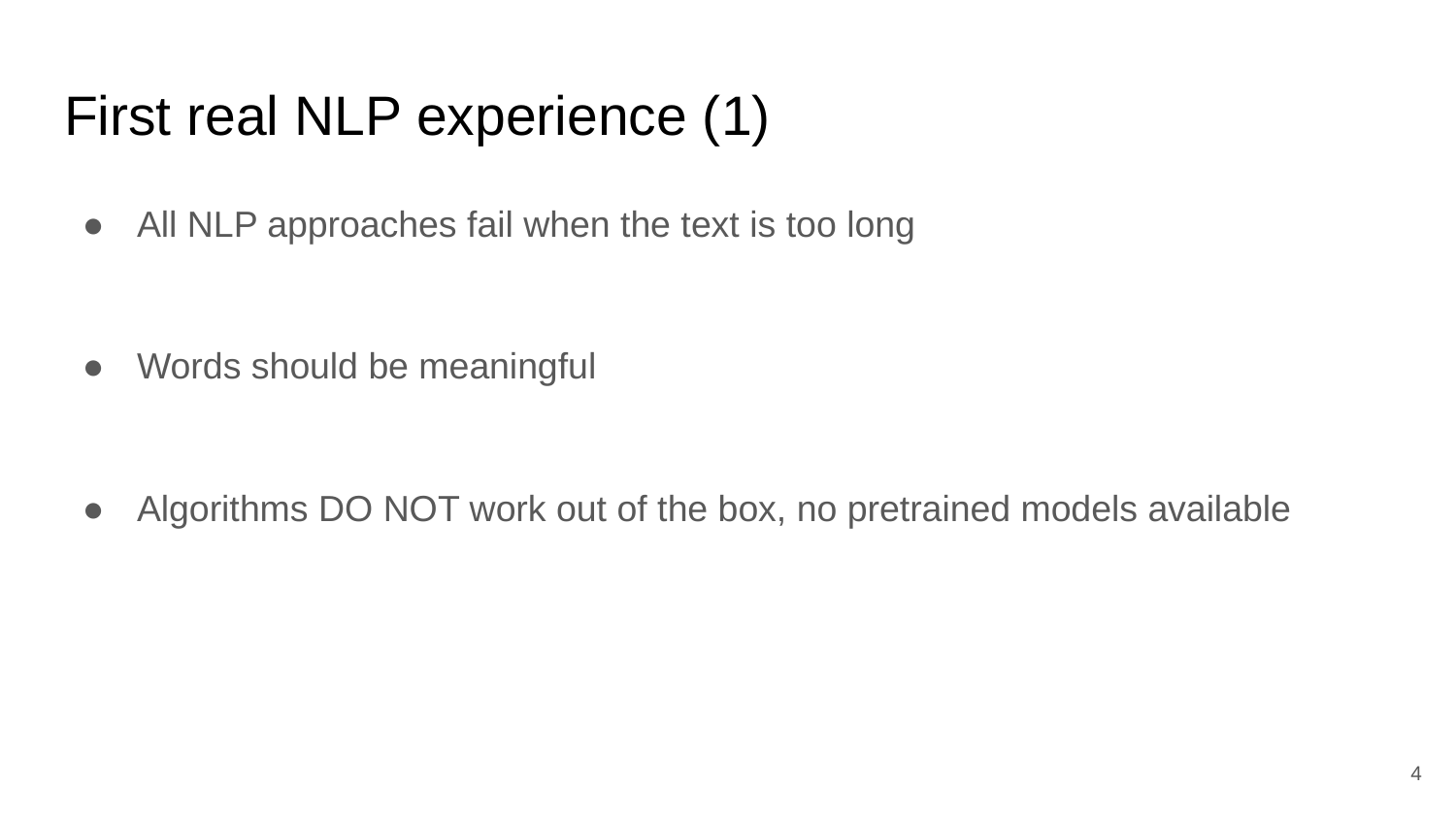

# First real NLP experience (1)
All NLP approaches fail when the text is too long

Words should be meaningful

Algorithms DO NOT work out of the box, no pretrained models available

4